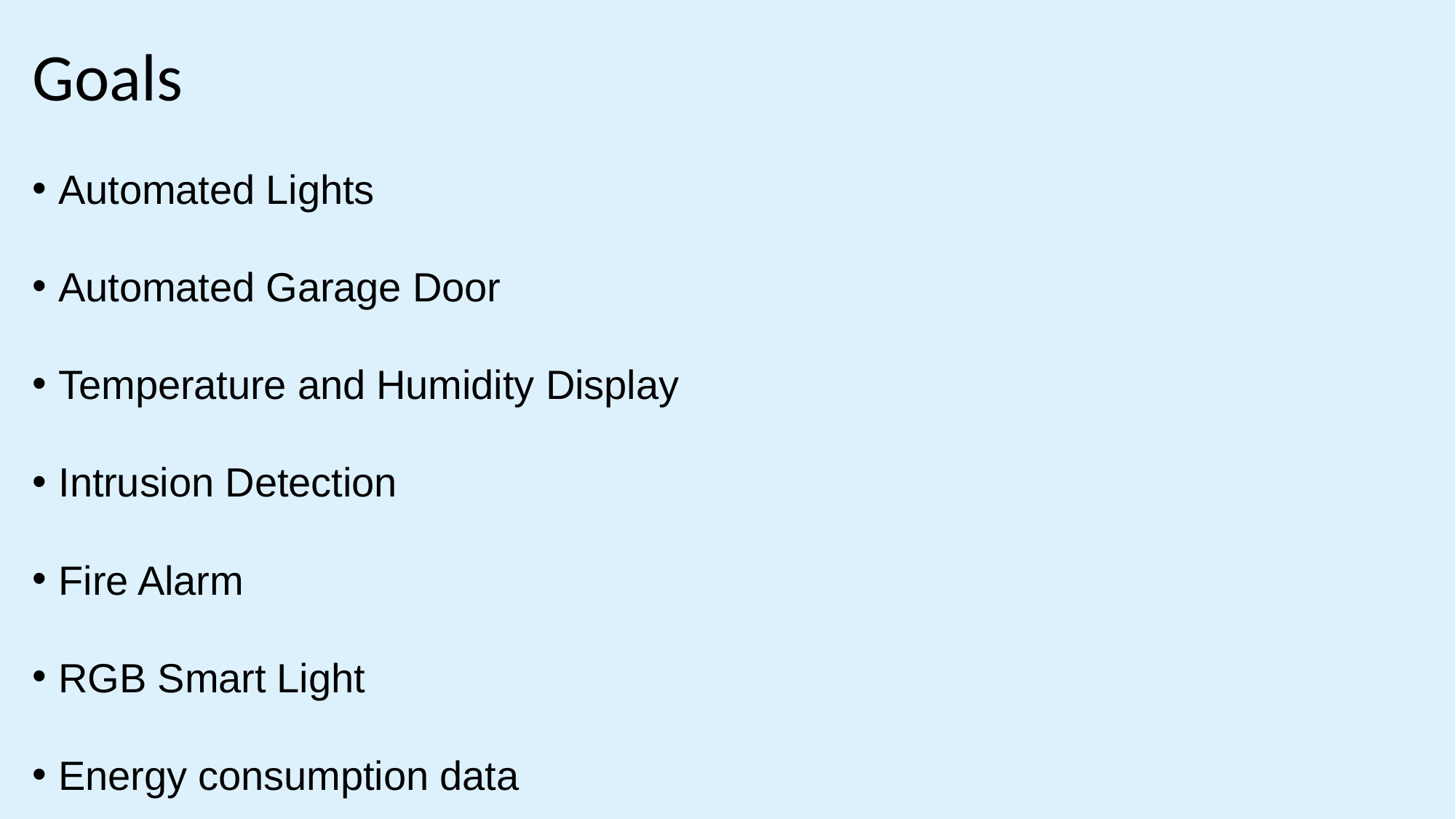

# Goals
Automated Lights

Automated Garage Door

Temperature and Humidity Display

Intrusion Detection

Fire Alarm

RGB Smart Light

Energy consumption data